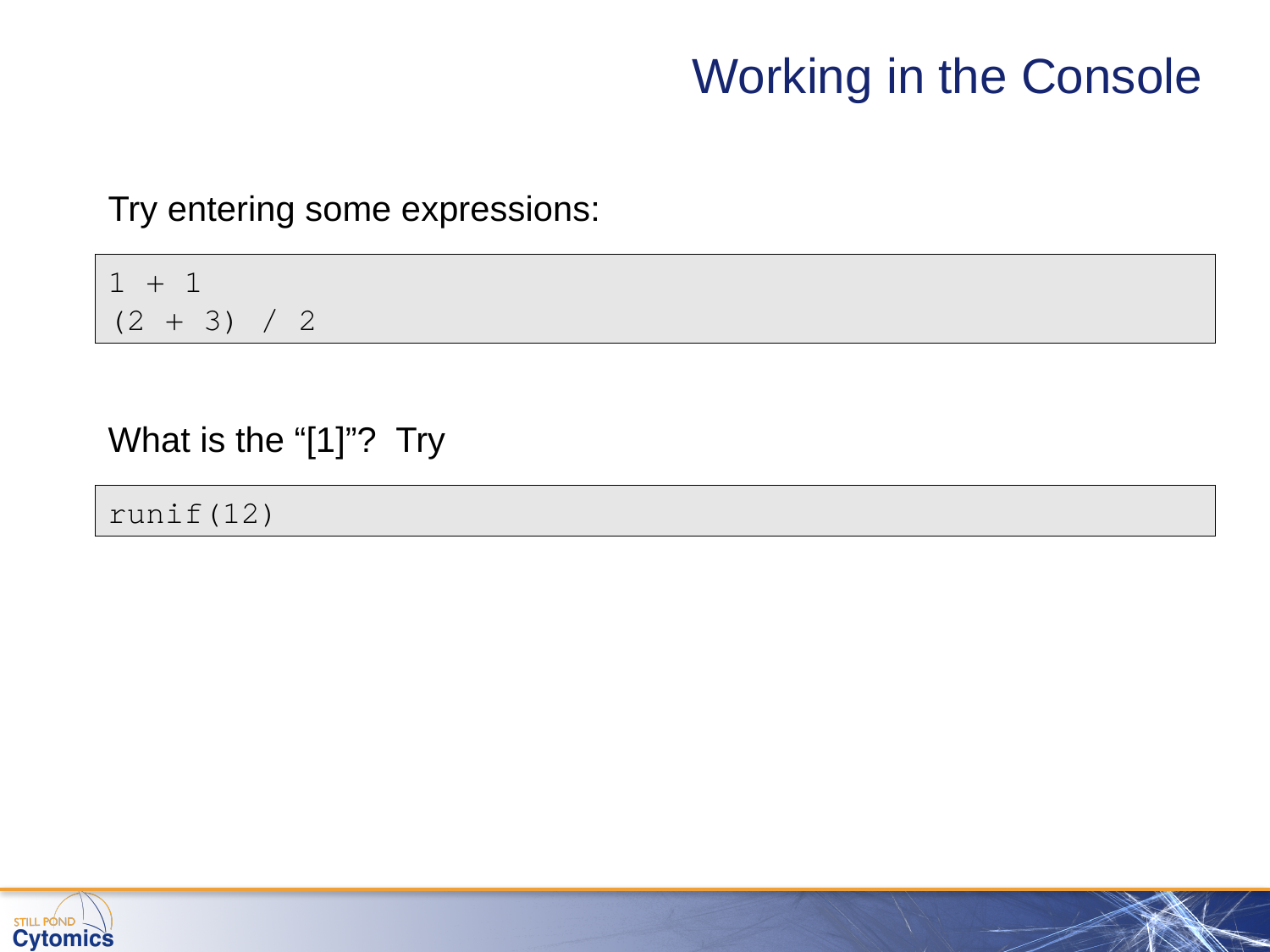

# Working in the Console
Try entering some expressions:
1 + 1
(2 + 3) / 2
What is the “[1]”?  Try
runif(12)